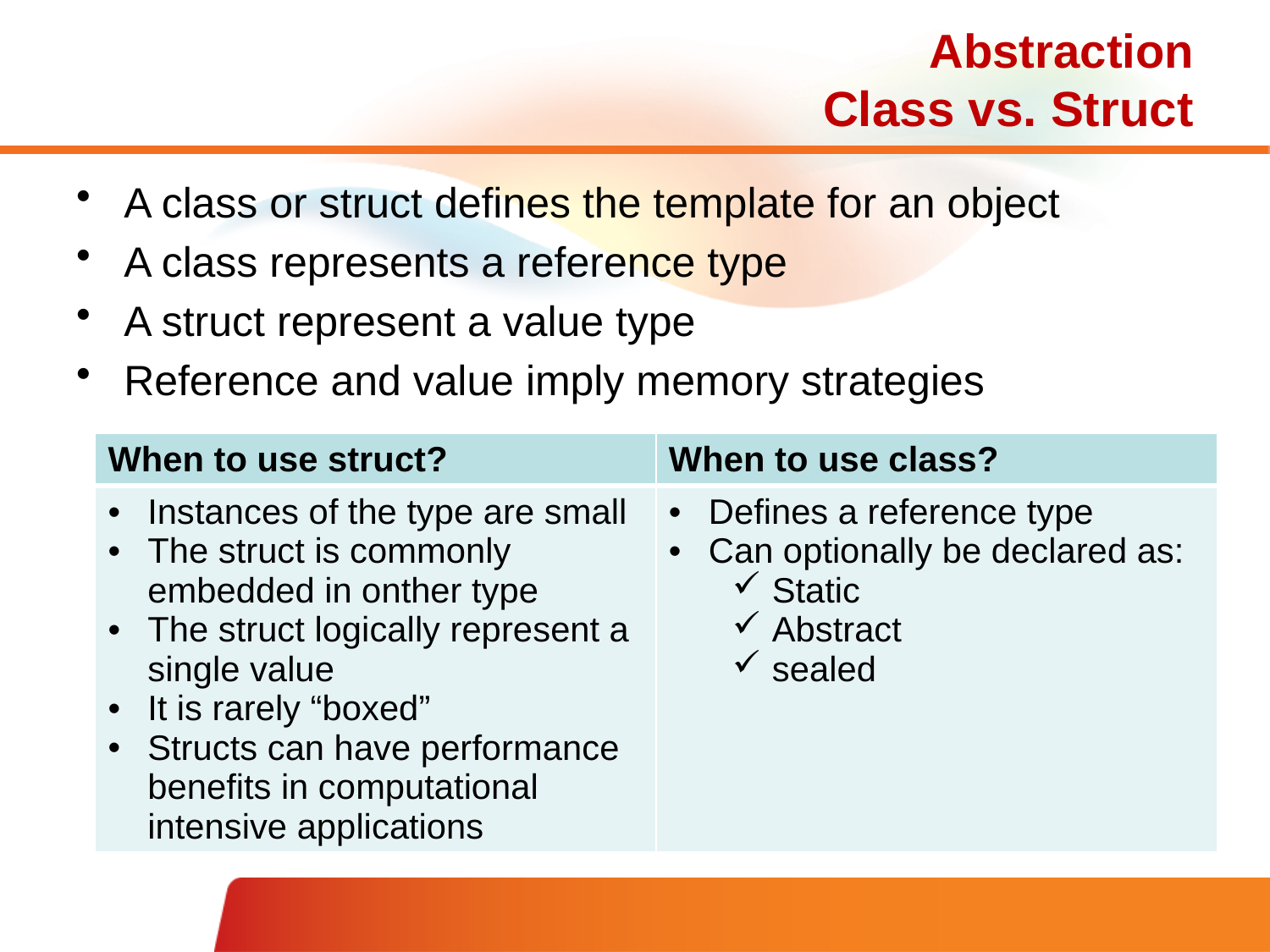

# Abstraction Class vs. Struct
A class or struct defines the template for an object
A class represents a reference type
A struct represent a value type
Reference and value imply memory strategies

| When to use struct? | When to use class? |
| --- | --- |
| Instances of the type are small The struct is commonly embedded in onther type The struct logically represent a single value It is rarely “boxed” Structs can have performance benefits in computational intensive applications | Defines a reference type Can optionally be declared as: Static Abstract sealed |